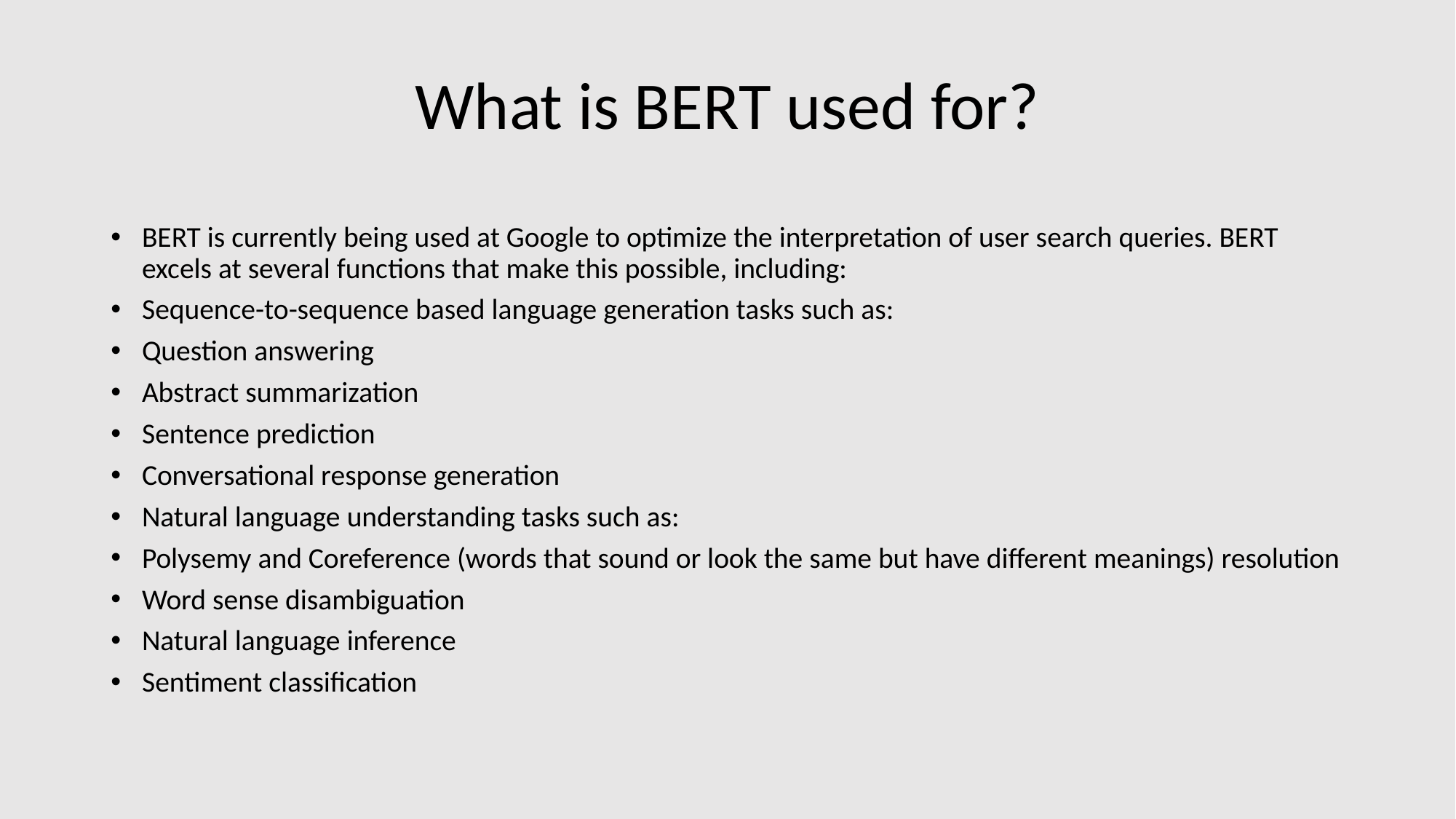

# What is BERT used for?

BERT is currently being used at Google to optimize the interpretation of user search queries. BERT excels at several functions that make this possible, including:
Sequence-to-sequence based language generation tasks such as:
Question answering
Abstract summarization
Sentence prediction
Conversational response generation
Natural language understanding tasks such as:
Polysemy and Coreference (words that sound or look the same but have different meanings) resolution
Word sense disambiguation
Natural language inference
Sentiment classification